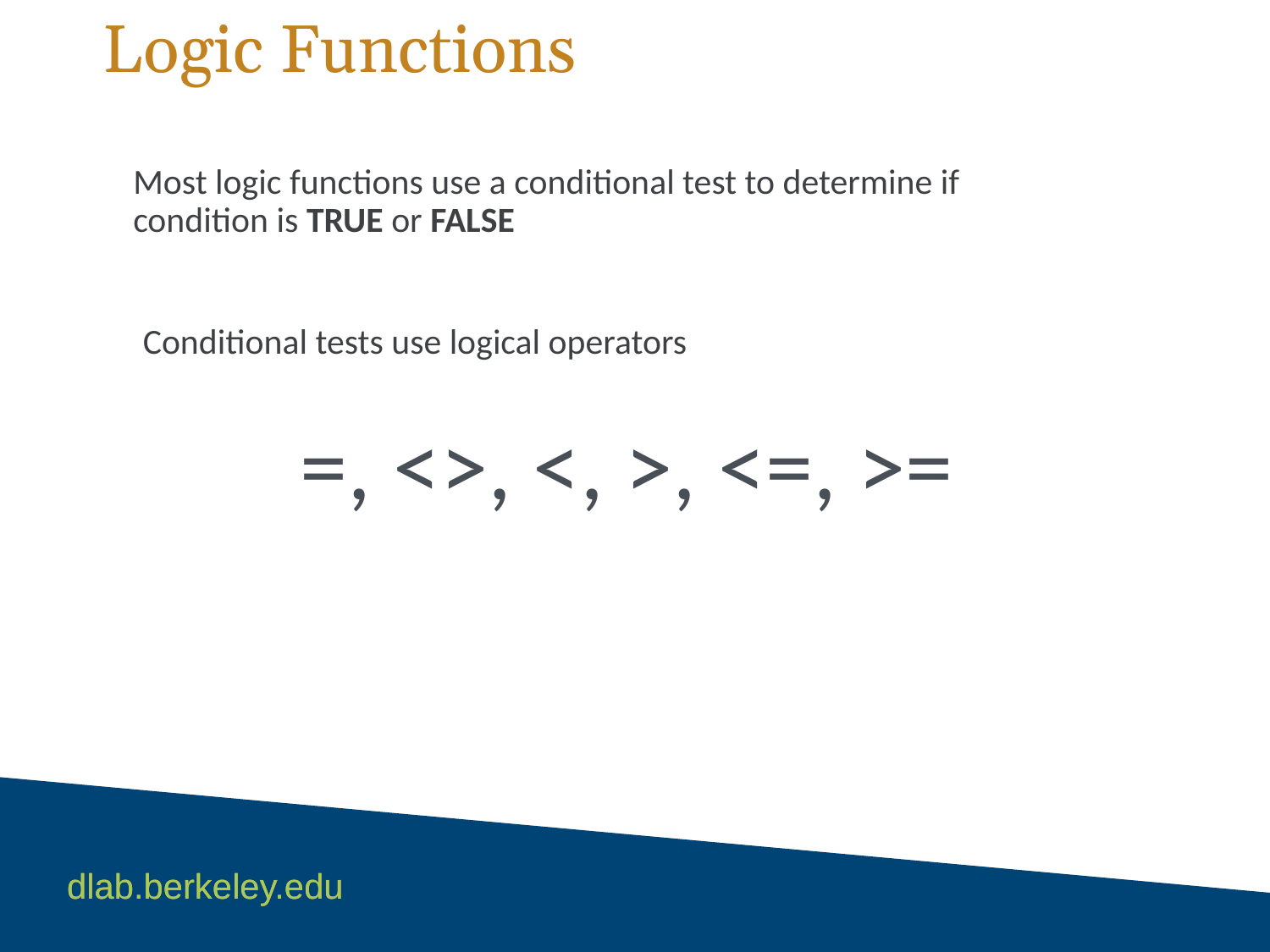

# Logic Functions
Most logic functions use a conditional test to determine if condition is TRUE or FALSE

 Conditional tests use logical operators

=, <>, <, >, <=, >=